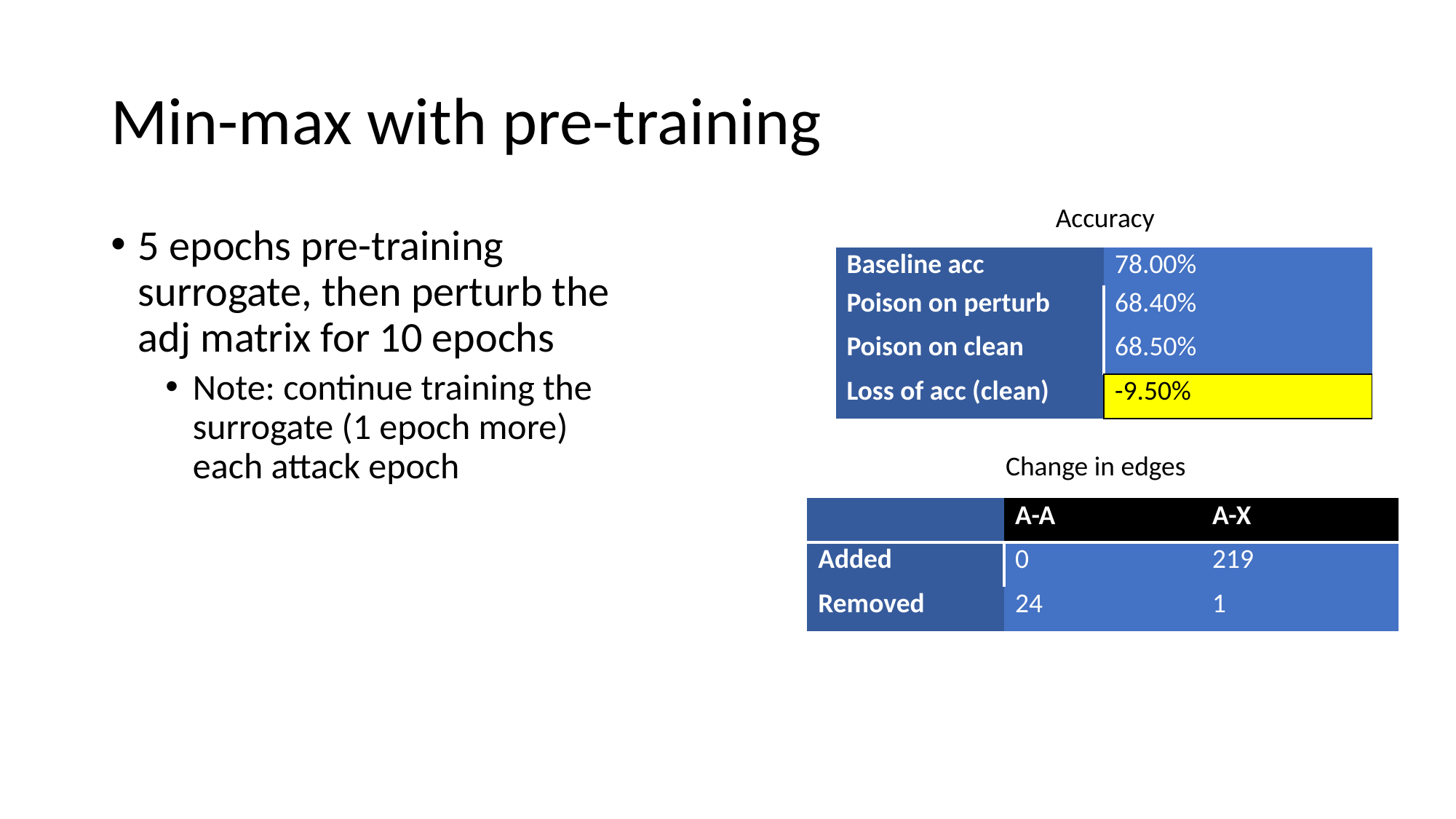

# Min-max with pre-training
Accuracy
5 epochs pre-training surrogate, then perturb the adj matrix for 10 epochs
Note: continue training the surrogate (1 epoch more) each attack epoch
| Baseline acc | 78.00% |
| --- | --- |
| Poison on perturb | 68.40% |
| Poison on clean | 68.50% |
| Loss of acc (clean) | -9.50% |
Change in edges
|  | A-A | A-X |
| --- | --- | --- |
| Added | 0 | 219 |
| Removed | 24 | 1 |